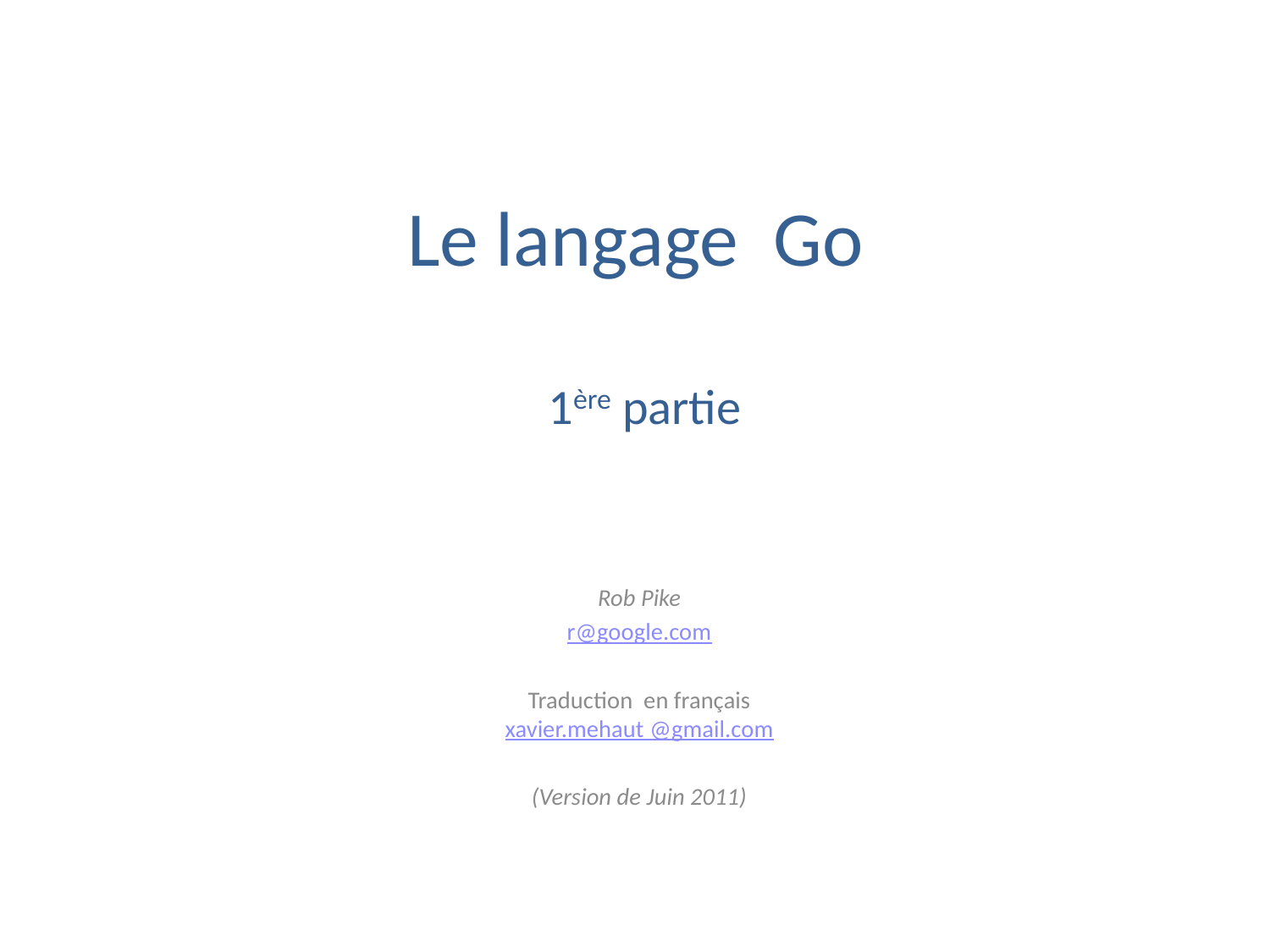

# Le langage  Go 1ère partie
Rob Pike
r@google.com

Traduction  en français
xavier.mehaut @gmail.com

(Version de Juin 2011)